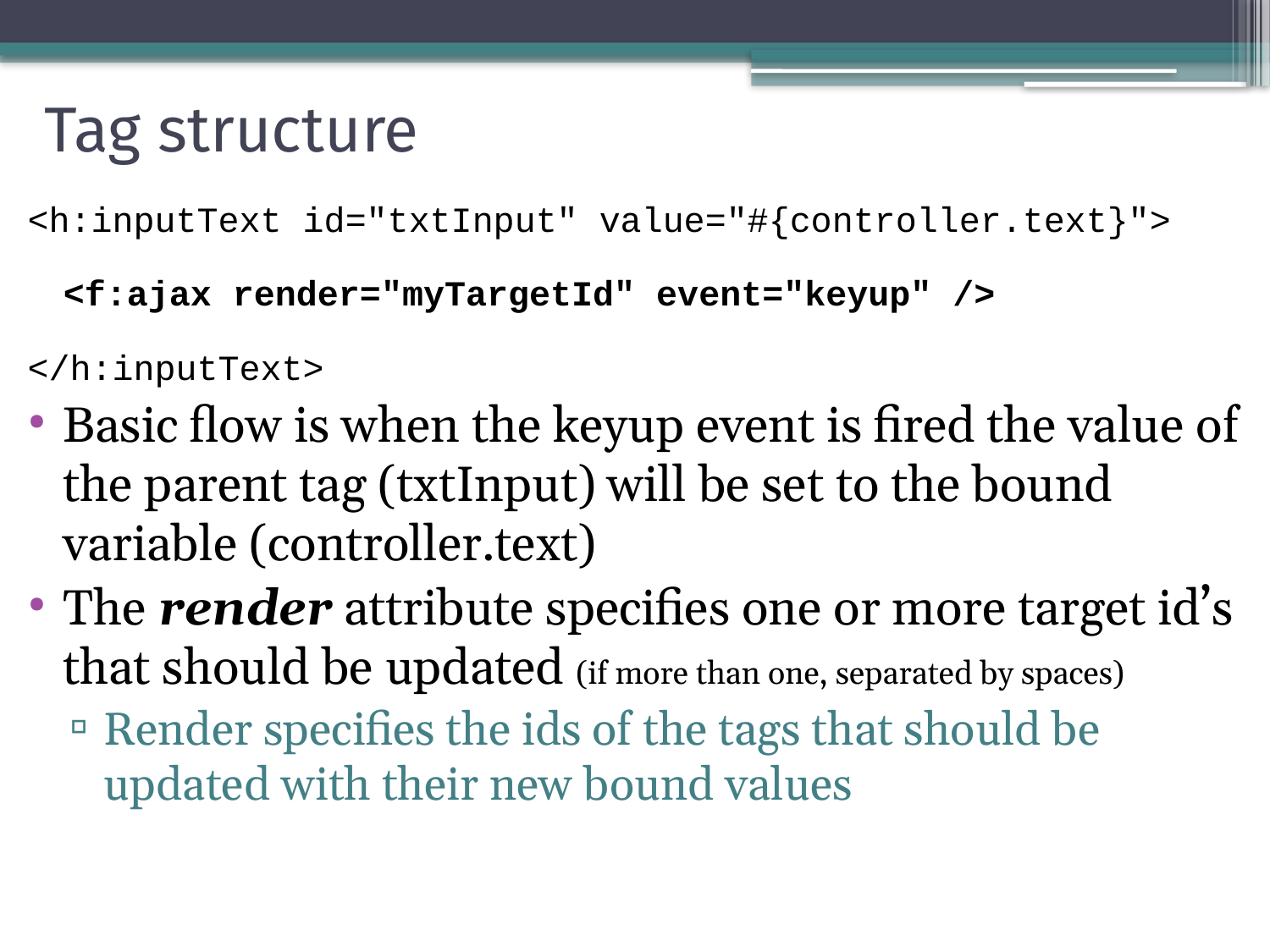

# Tag structure
<h:inputText id="txtInput" value="#{controller.text}">
	<f:ajax render="myTargetId" event="keyup" />
</h:inputText>
Basic flow is when the keyup event is fired the value of the parent tag (txtInput) will be set to the bound variable (controller.text)
The render attribute specifies one or more target id’s that should be updated (if more than one, separated by spaces)
Render specifies the ids of the tags that should be updated with their new bound values